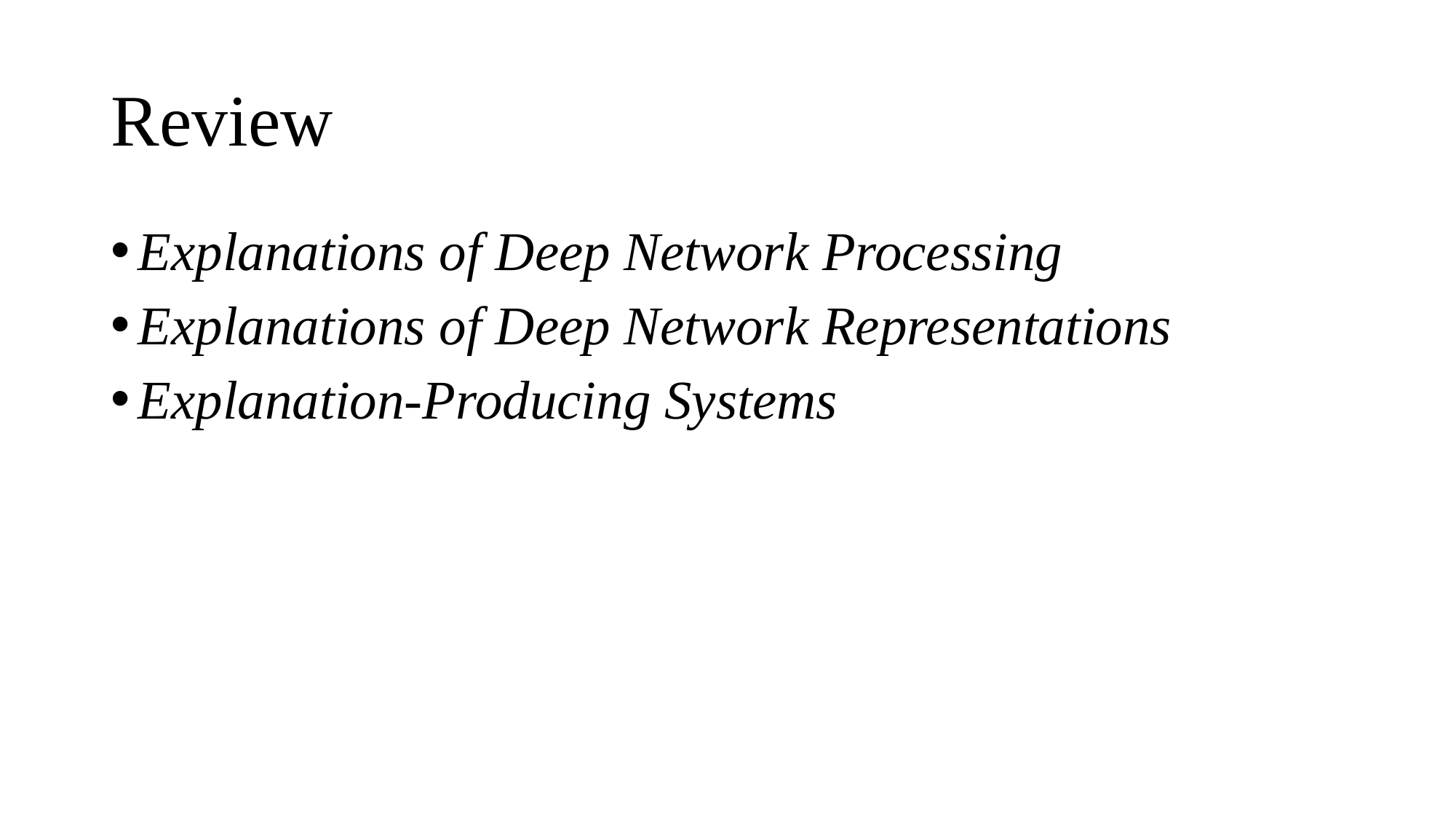

# Review
Explanations of Deep Network Processing
Explanations of Deep Network Representations
Explanation-Producing Systems